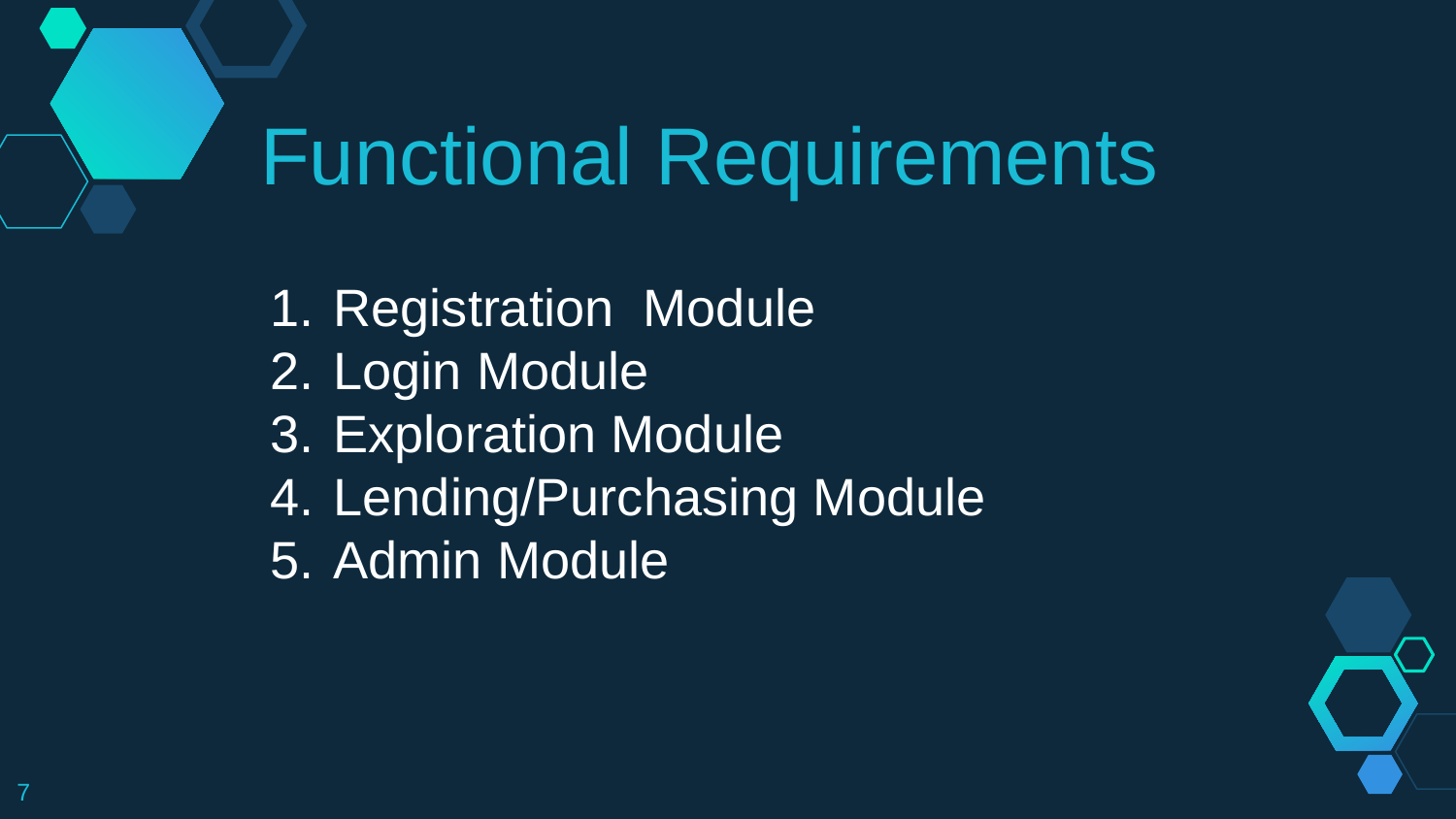

Functional Requirements
Registration  Module
Login Module
Exploration Module
Lending/Purchasing Module
Admin Module
7